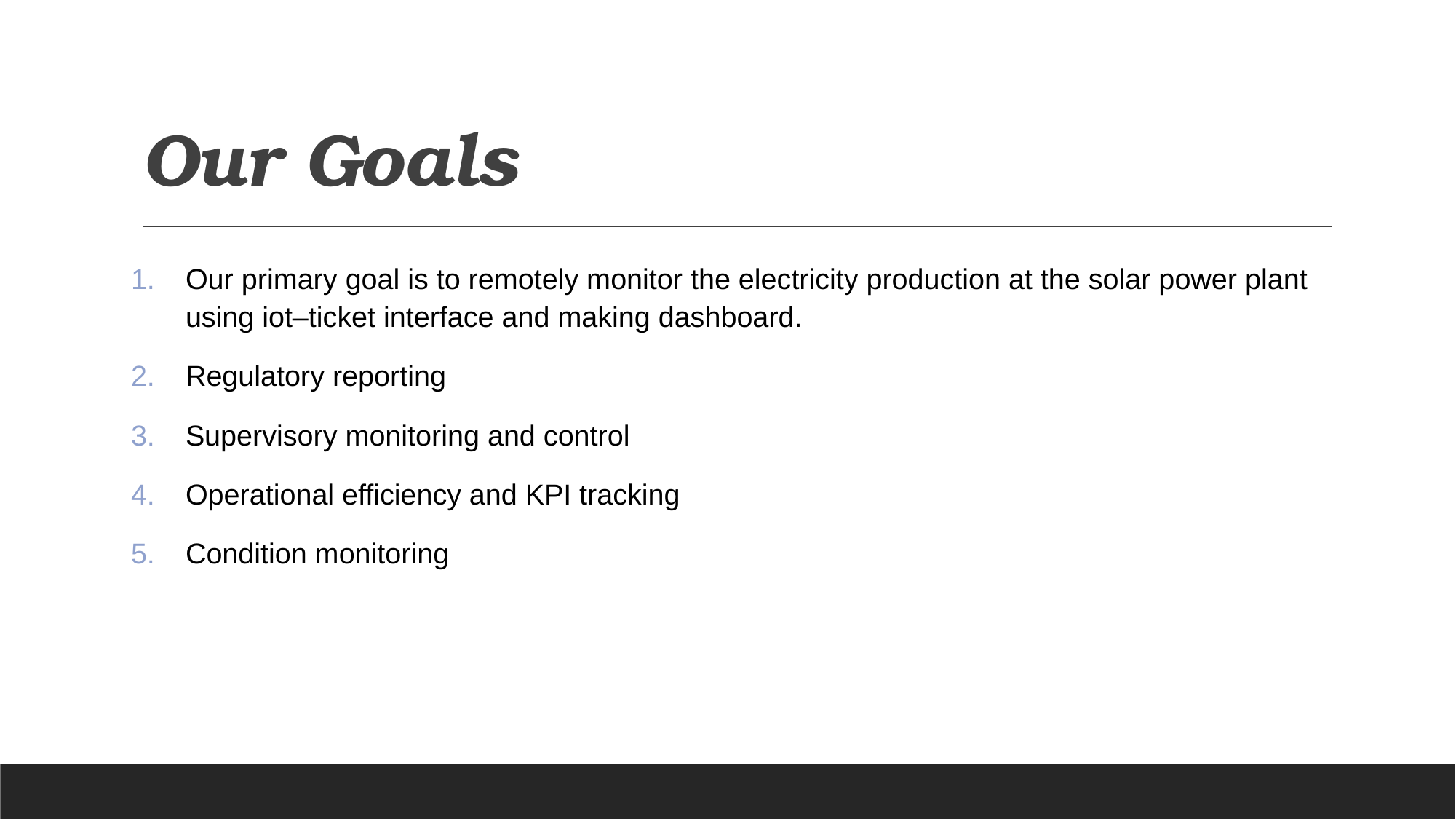

# Our Goals
Our primary goal is to remotely monitor the electricity production at the solar power plant using iot–ticket interface and making dashboard.
Regulatory reporting
Supervisory monitoring and control
Operational efficiency and KPI tracking
Condition monitoring